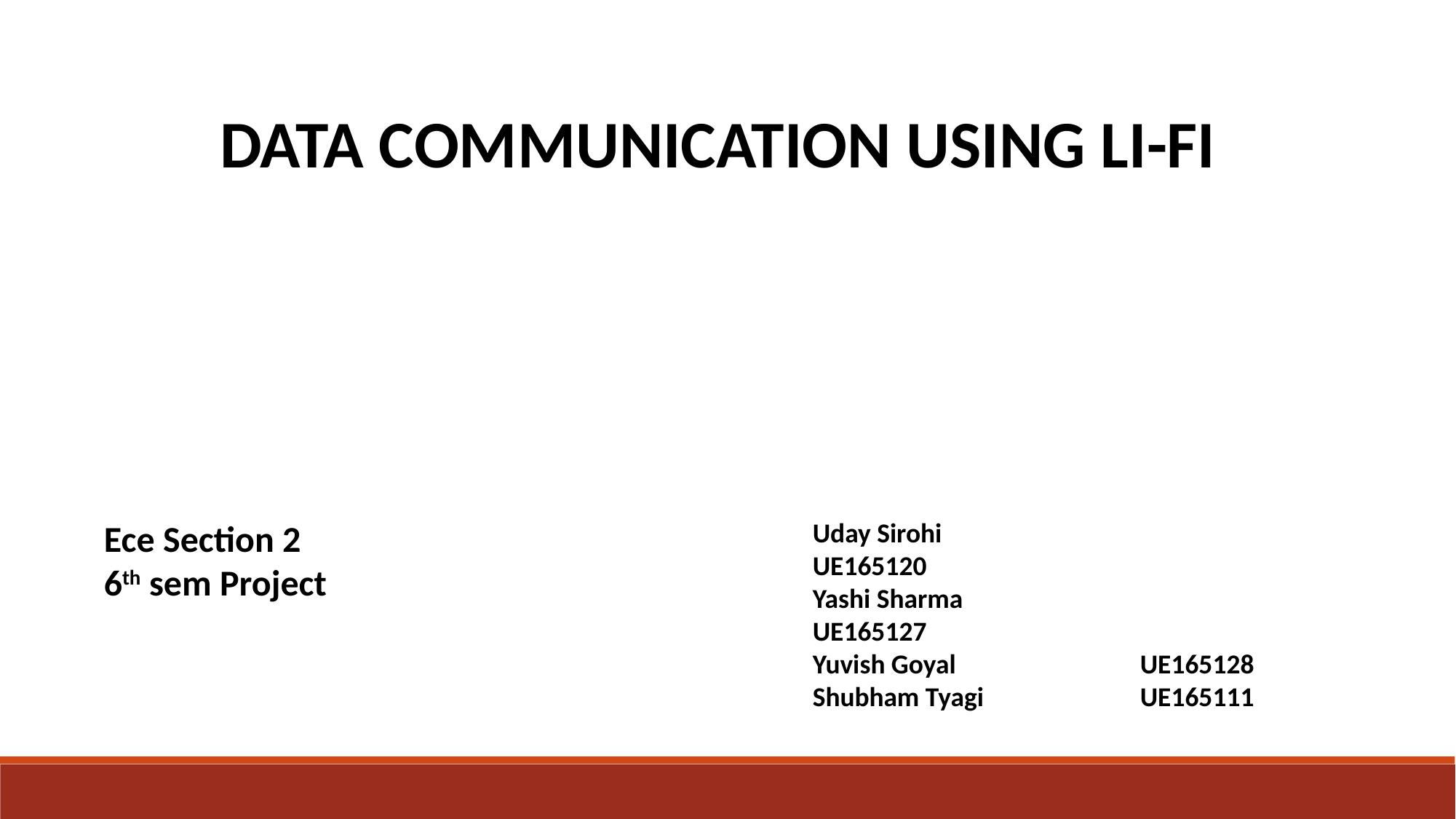

DATA COMMUNICATION USING LI-FI
Ece Section 2
6th sem Project

Uday Sirohi     			UE165120
Yashi Sharma 	    		UE165127
Yuvish Goyal     		UE165128
Shubham Tyagi     		UE165111